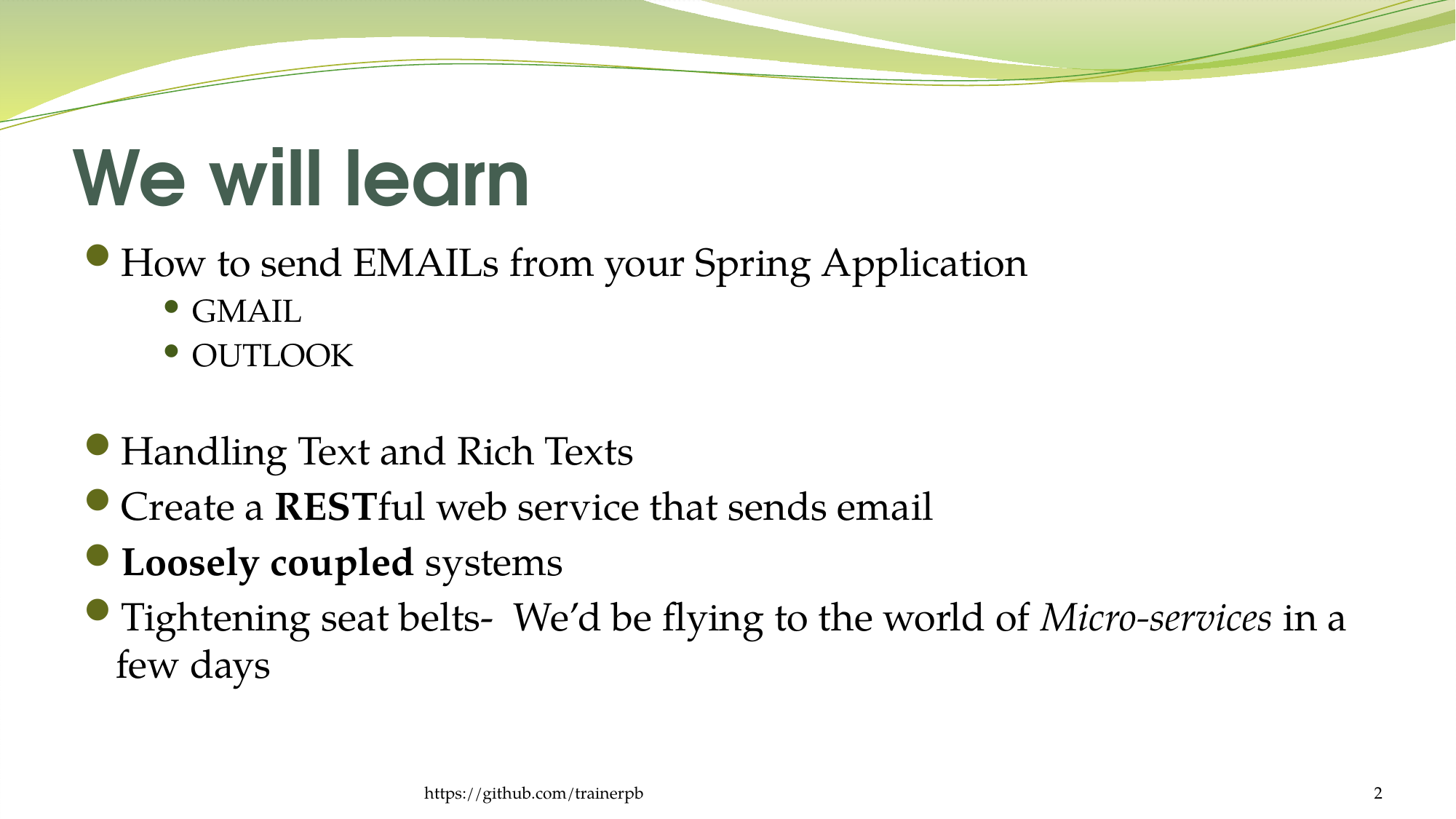

# We will learn
How to send EMAILs from your Spring Application
GMAIL
OUTLOOK

Handling Text and Rich Texts
Create a RESTful web service that sends email
Loosely coupled systems
Tightening seat belts-  We’d be flying to the world of Micro-services in a few days

https://github.com/trainerpb
2